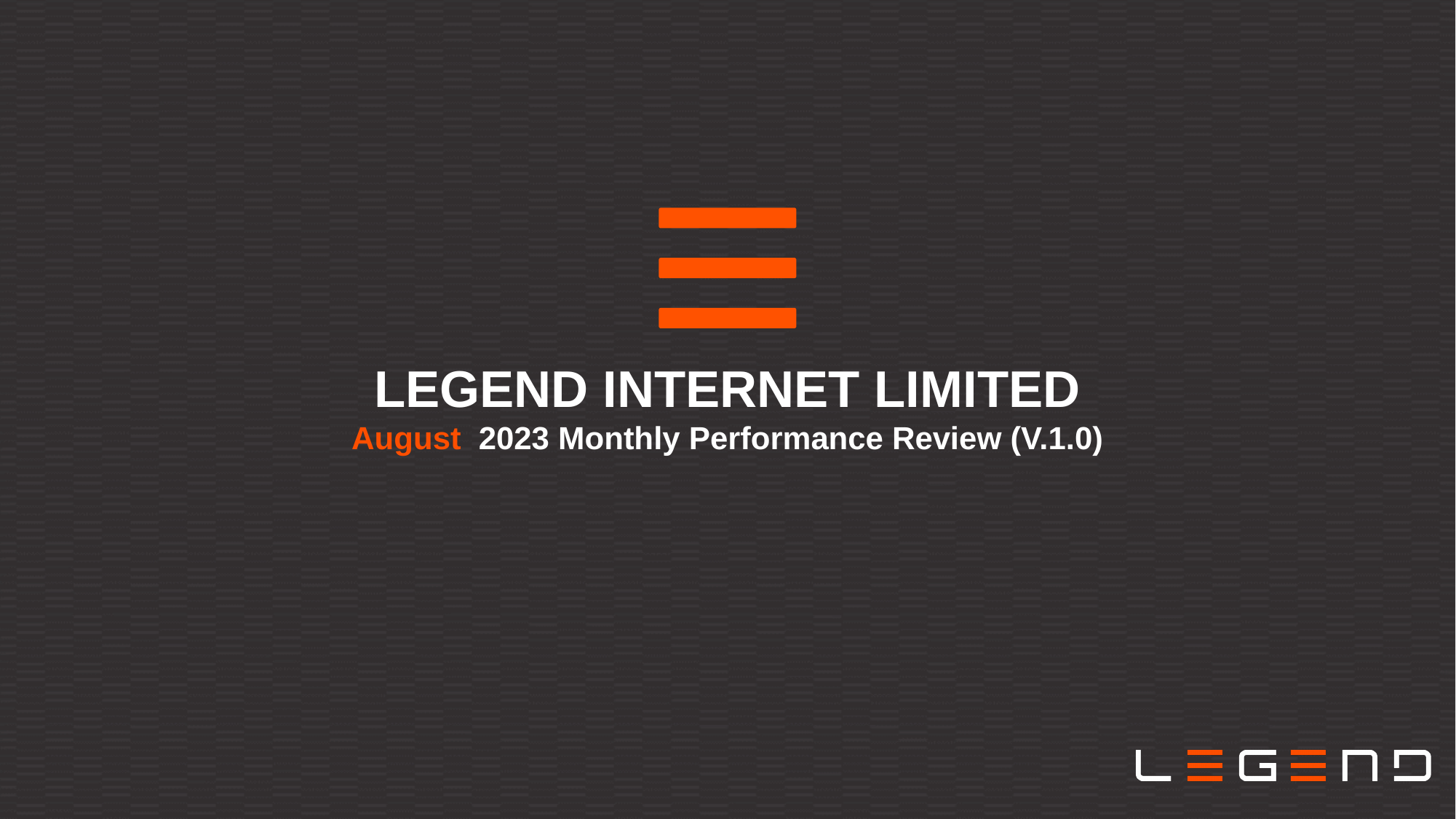

LEGEND INTERNET LIMITED
August  2023 Monthly Performance Review (V.1.0)